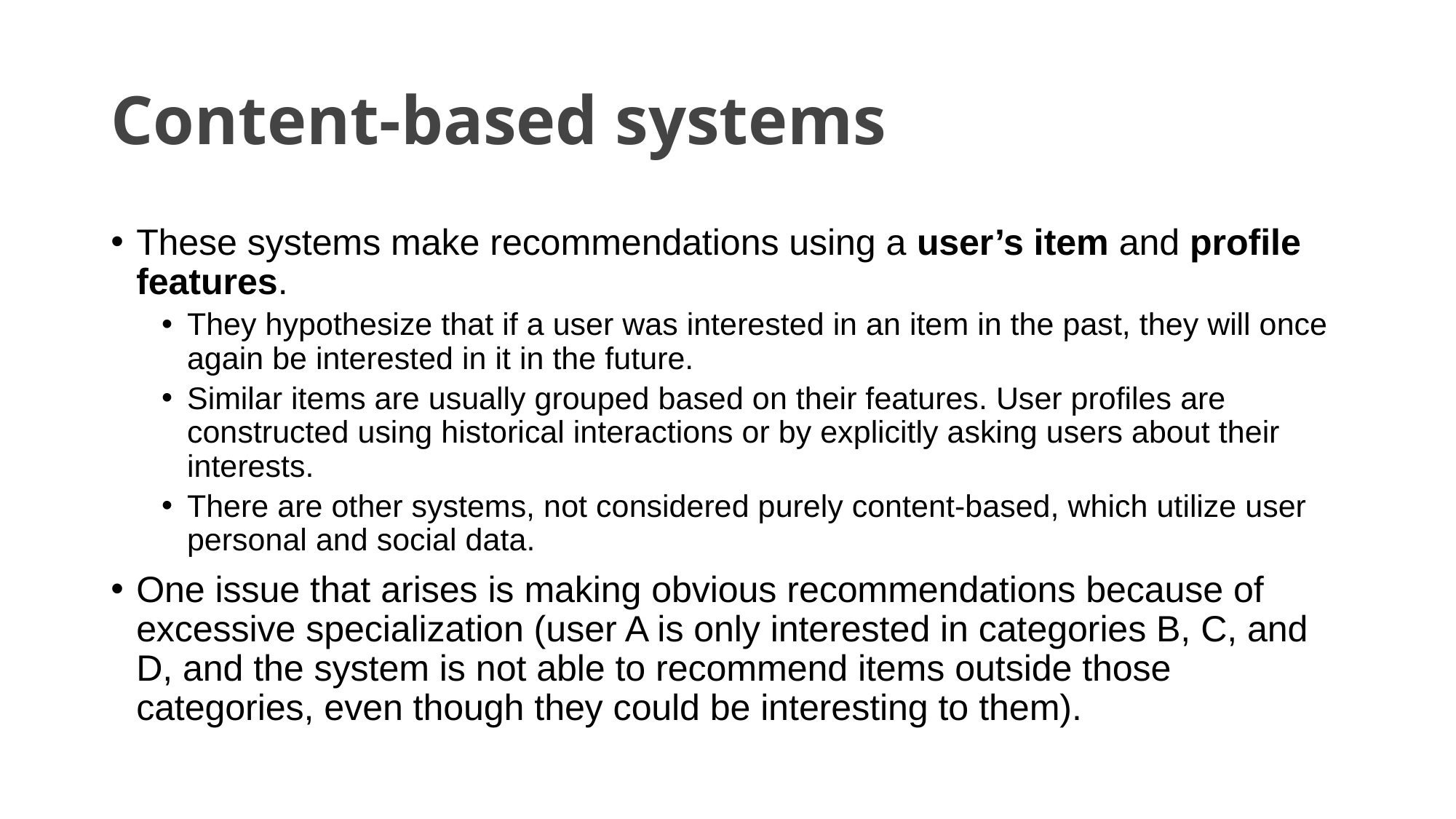

# Content-based systems
These systems make recommendations using a user’s item and profile features.
They hypothesize that if a user was interested in an item in the past, they will once again be interested in it in the future.
Similar items are usually grouped based on their features. User profiles are constructed using historical interactions or by explicitly asking users about their interests.
There are other systems, not considered purely content-based, which utilize user personal and social data.
One issue that arises is making obvious recommendations because of excessive specialization (user A is only interested in categories B, C, and D, and the system is not able to recommend items outside those categories, even though they could be interesting to them).